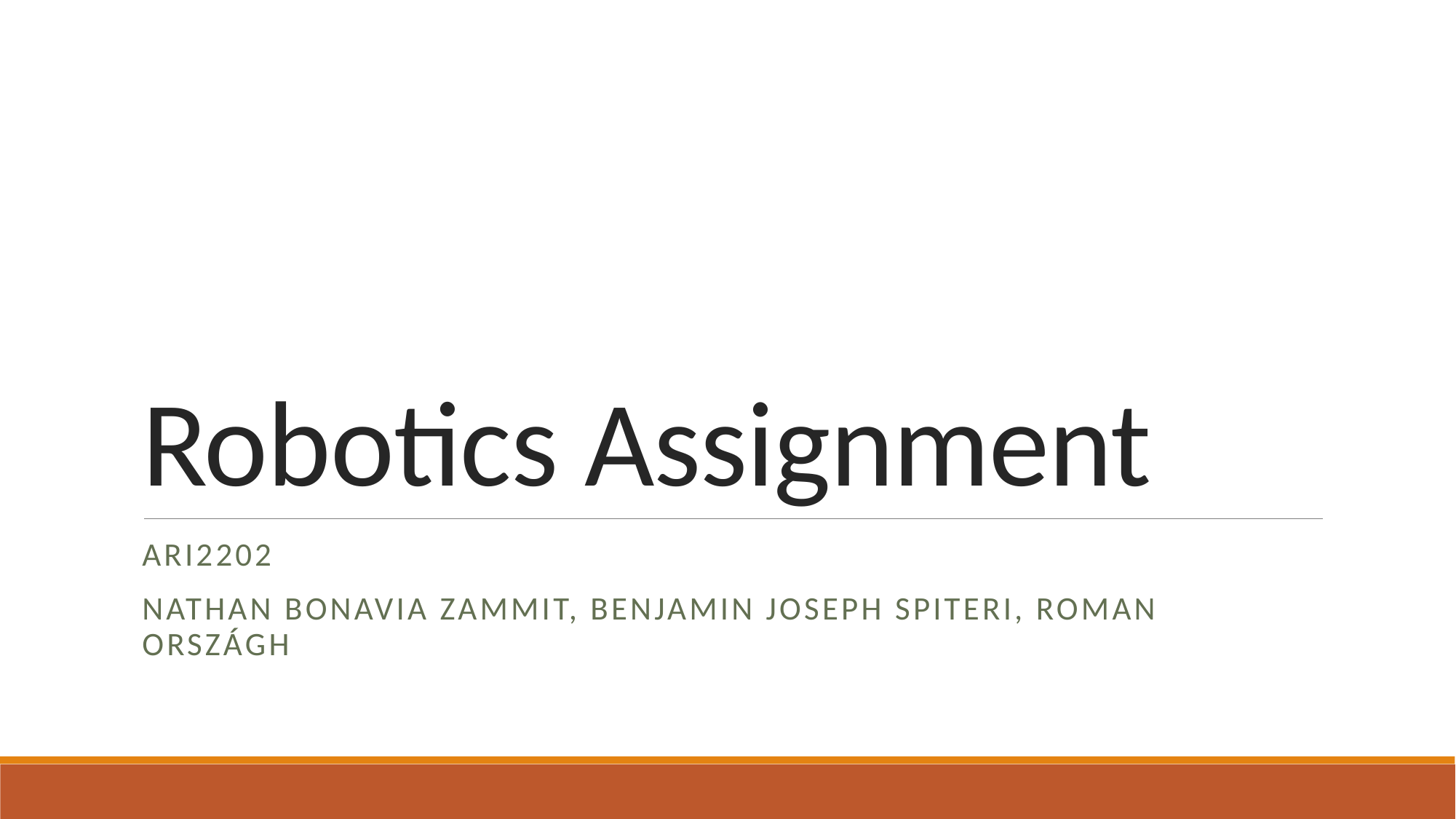

# Robotics Assignment
ARI2202
Nathan Bonavia Zammit, Benjamin Joseph Spiteri, Roman Országh